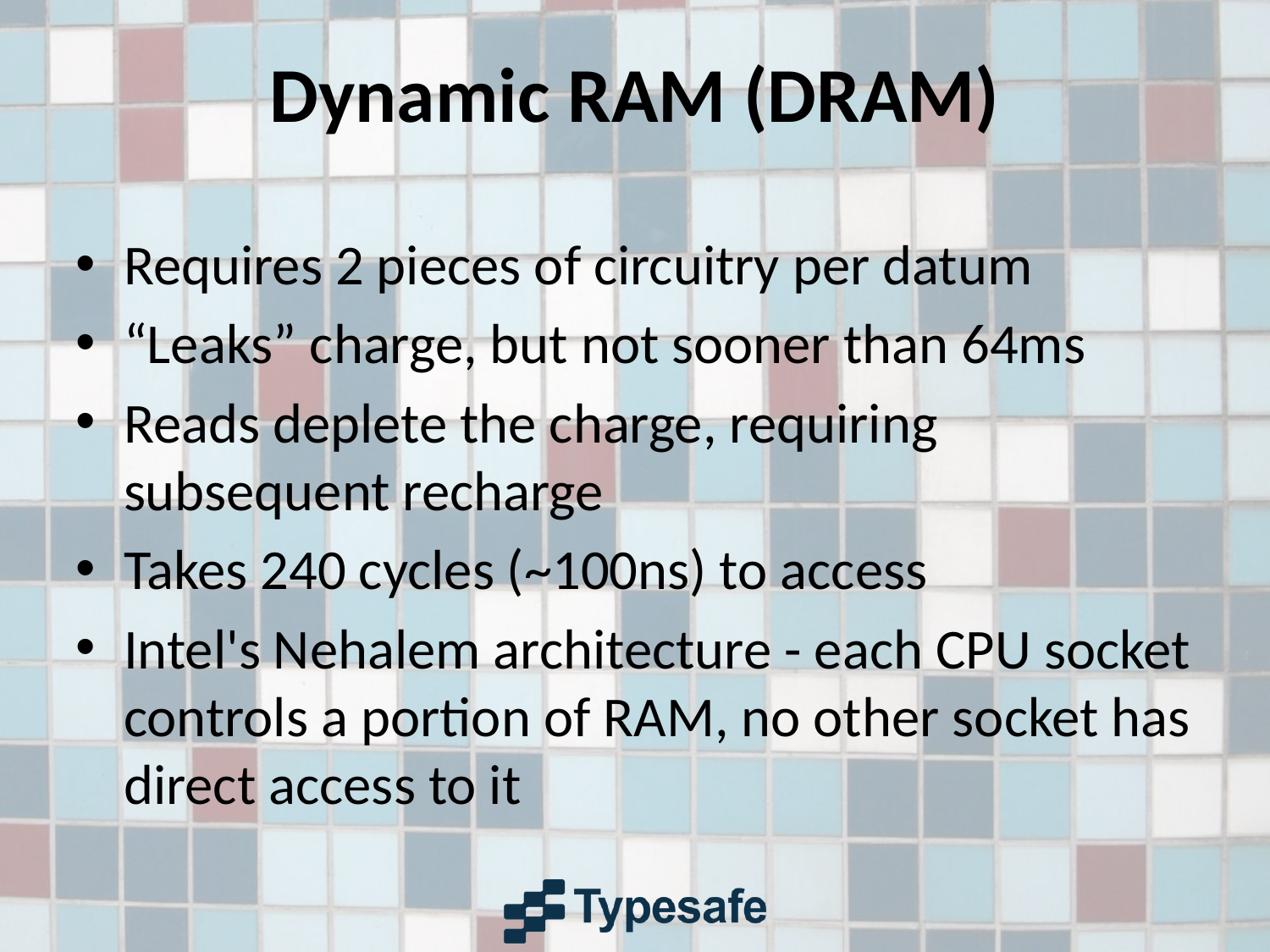

# Dynamic RAM (DRAM)
Requires 2 pieces of circuitry per datum
“Leaks” charge, but not sooner than 64ms
Reads deplete the charge, requiring subsequent recharge
Takes 240 cycles (~100ns) to access
Intel's Nehalem architecture - each CPU socket controls a portion of RAM, no other socket has direct access to it